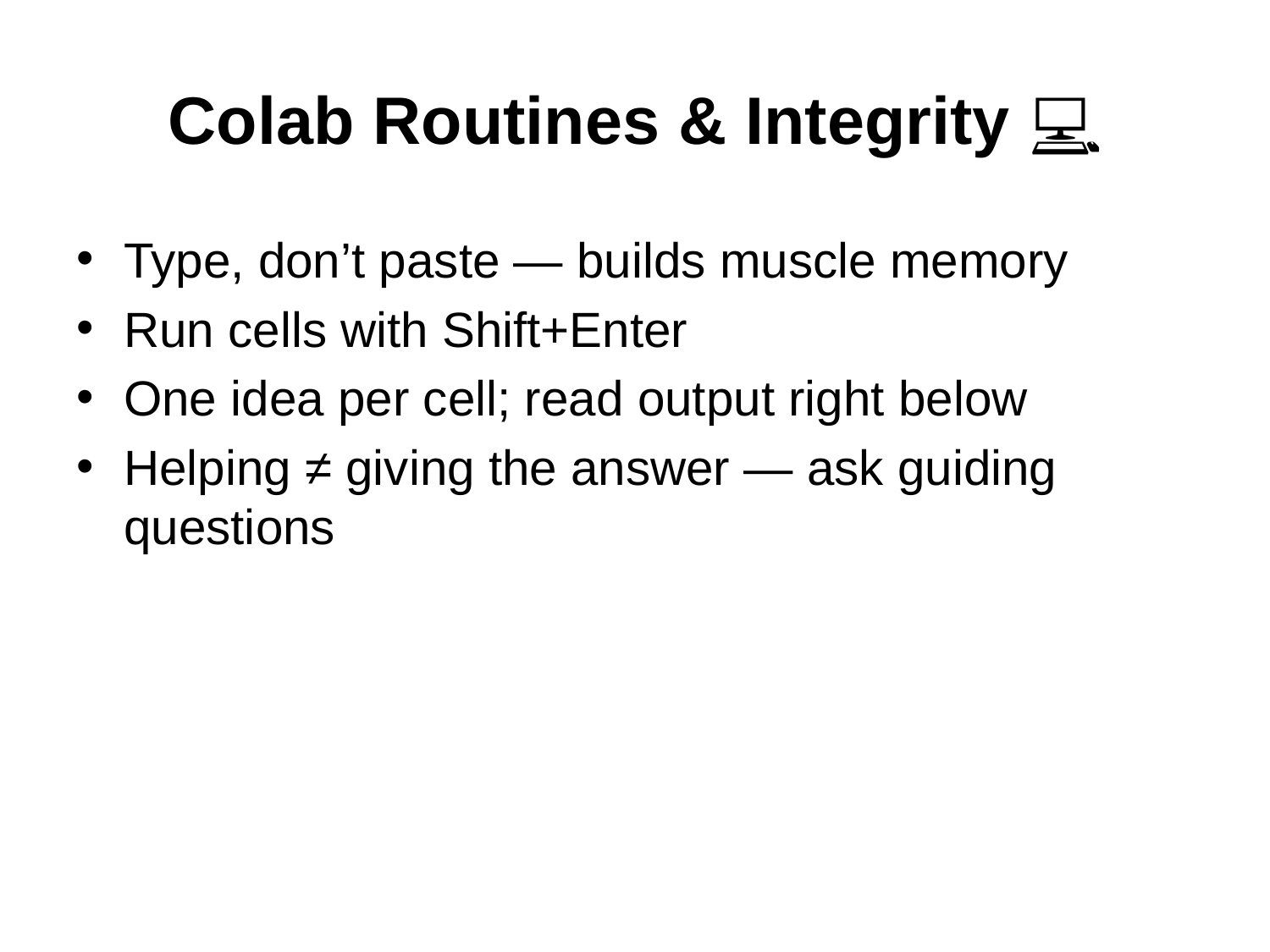

# Colab Routines & Integrity 💻
Type, don’t paste — builds muscle memory
Run cells with Shift+Enter
One idea per cell; read output right below
Helping ≠ giving the answer — ask guiding questions